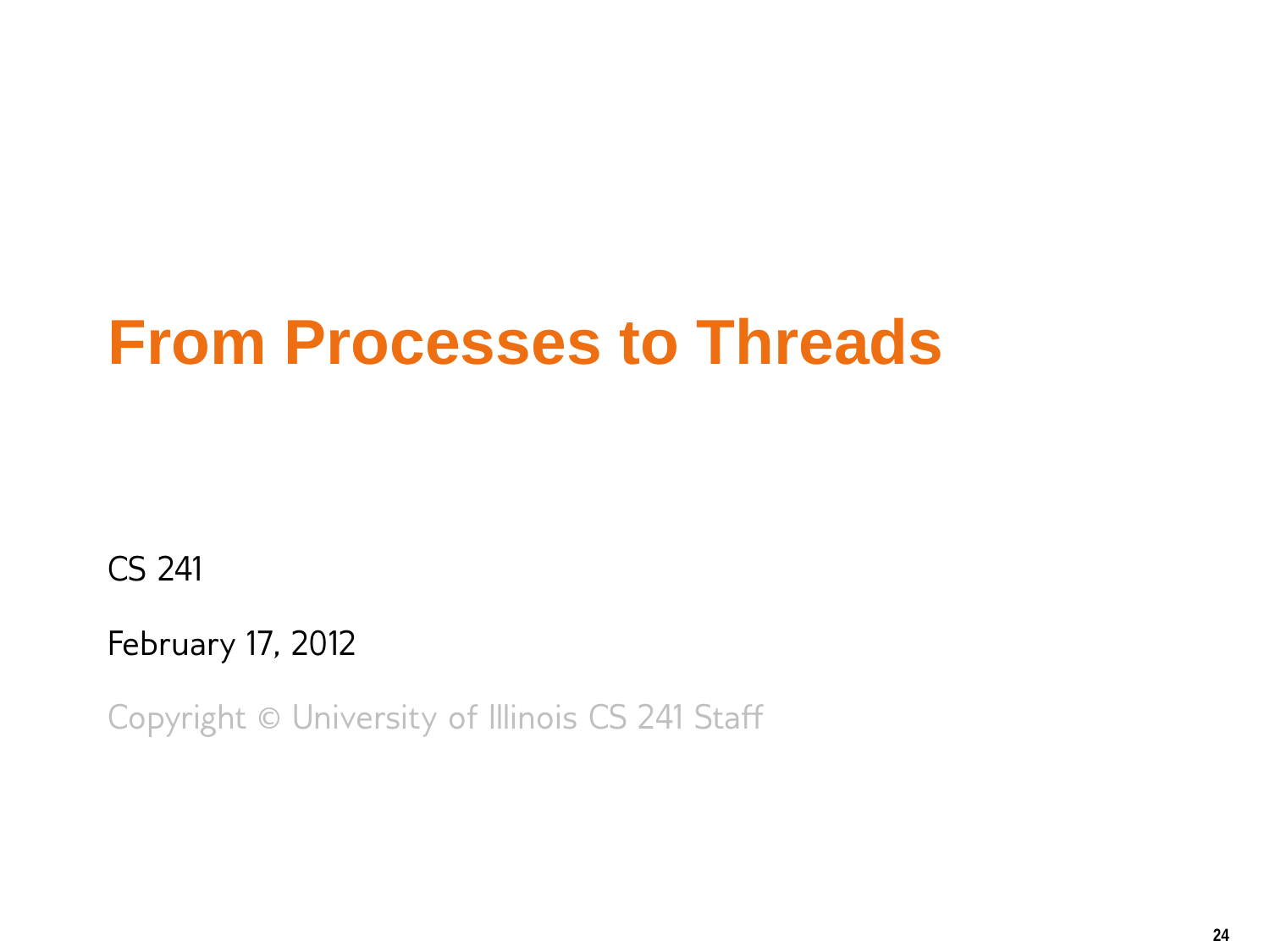

# From Processes to Threads
CS 241
February 17, 2012
Copyright © University of Illinois CS 241 Staff